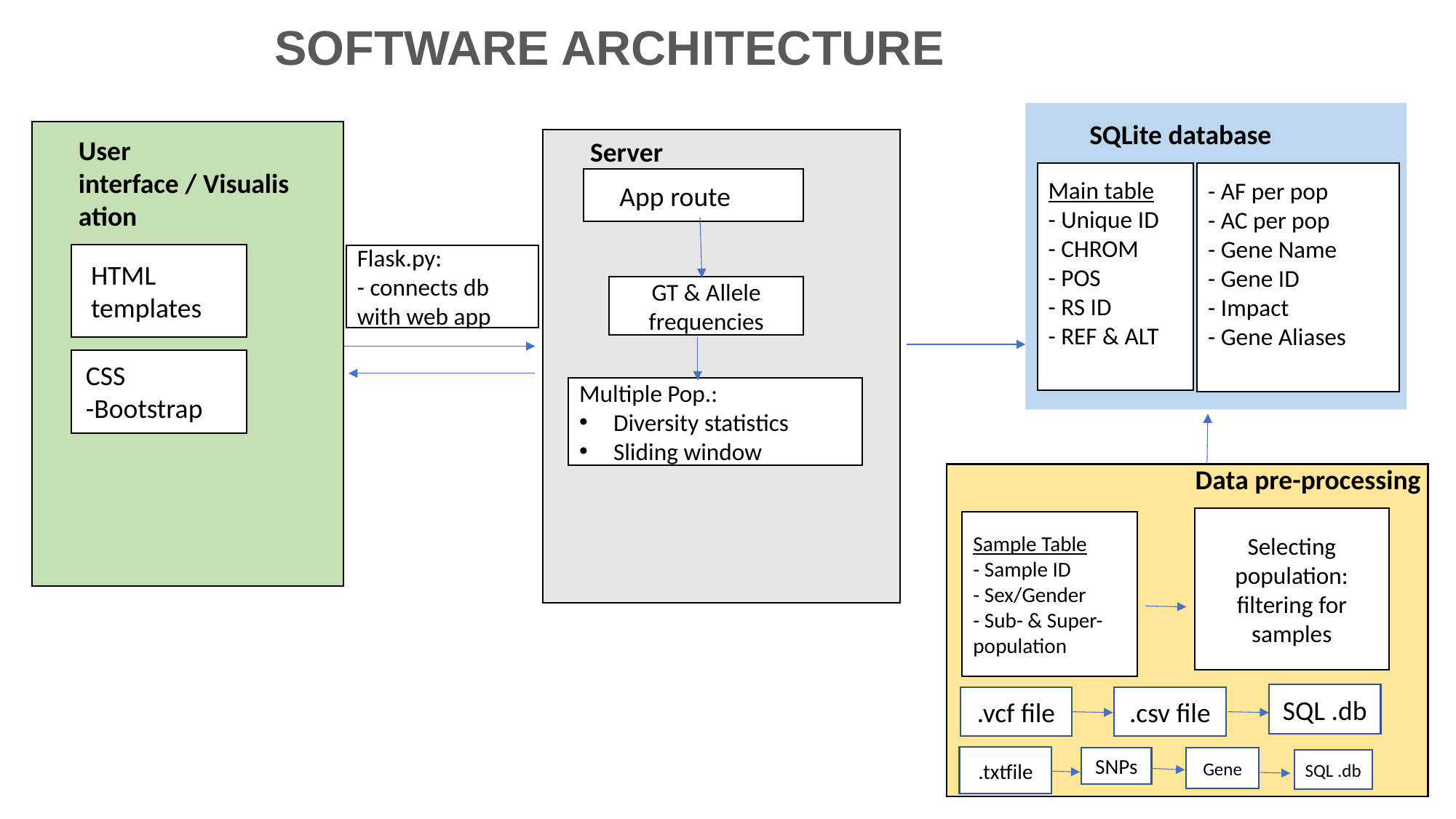

SOFTWARE ARCHITECTURE

SQLite database

User interface / Visualisation

Server

- AF per pop
- AC per pop
- Gene Name
- Gene ID
- Impact
- Gene Aliases

Main table
- Unique ID
- CHROM
- POS
- RS ID
- REF & ALT

App route

Flask.py:
- connects db with web app
HTML templates
GT & Allele frequencies

CSS
-Bootstrap
Multiple Pop.:
Diversity statistics
Sliding window
Data pre-processing

Selecting population: filtering for samples
Sample Table
- Sample ID
- Sex/Gender
- Sub- & Super-population
SQL .db
.csv file
.vcf file
.txtfile
SNPs
Gene
SQL .db